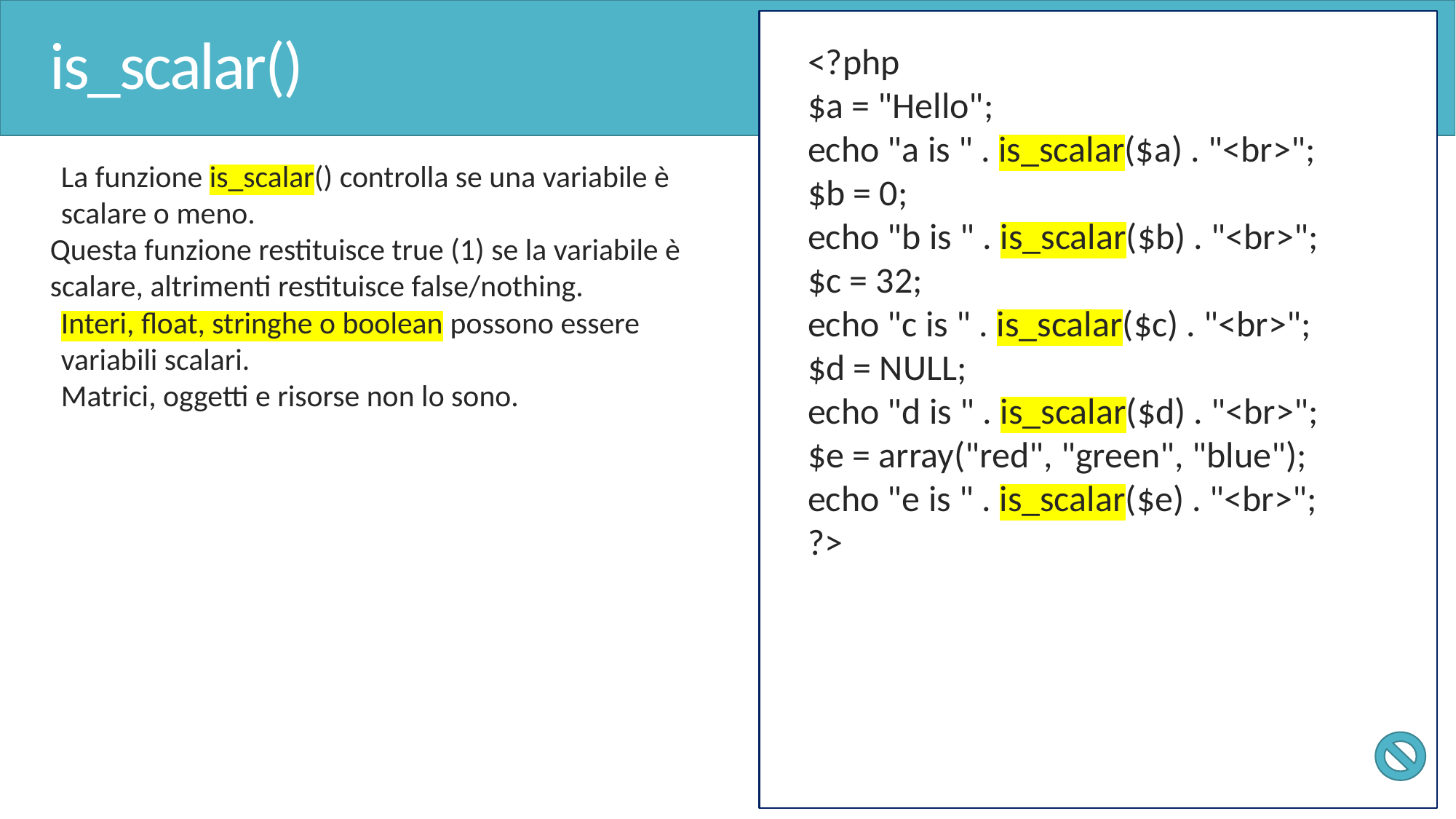

# is_scalar()
<?php
$a = "Hello";
echo "a is " . is_scalar($a) . "<br>";
$b = 0;
echo "b is " . is_scalar($b) . "<br>";
$c = 32;
echo "c is " . is_scalar($c) . "<br>";
$d = NULL;
echo "d is " . is_scalar($d) . "<br>";
$e = array("red", "green", "blue");
echo "e is " . is_scalar($e) . "<br>";
?>

La funzione is_scalar() controlla se una variabile è scalare o meno.
Questa funzione restituisce true (1) se la variabile è scalare, altrimenti restituisce false/nothing.
Interi, float, stringhe o boolean possono essere variabili scalari.
Matrici, oggetti e risorse non lo sono.